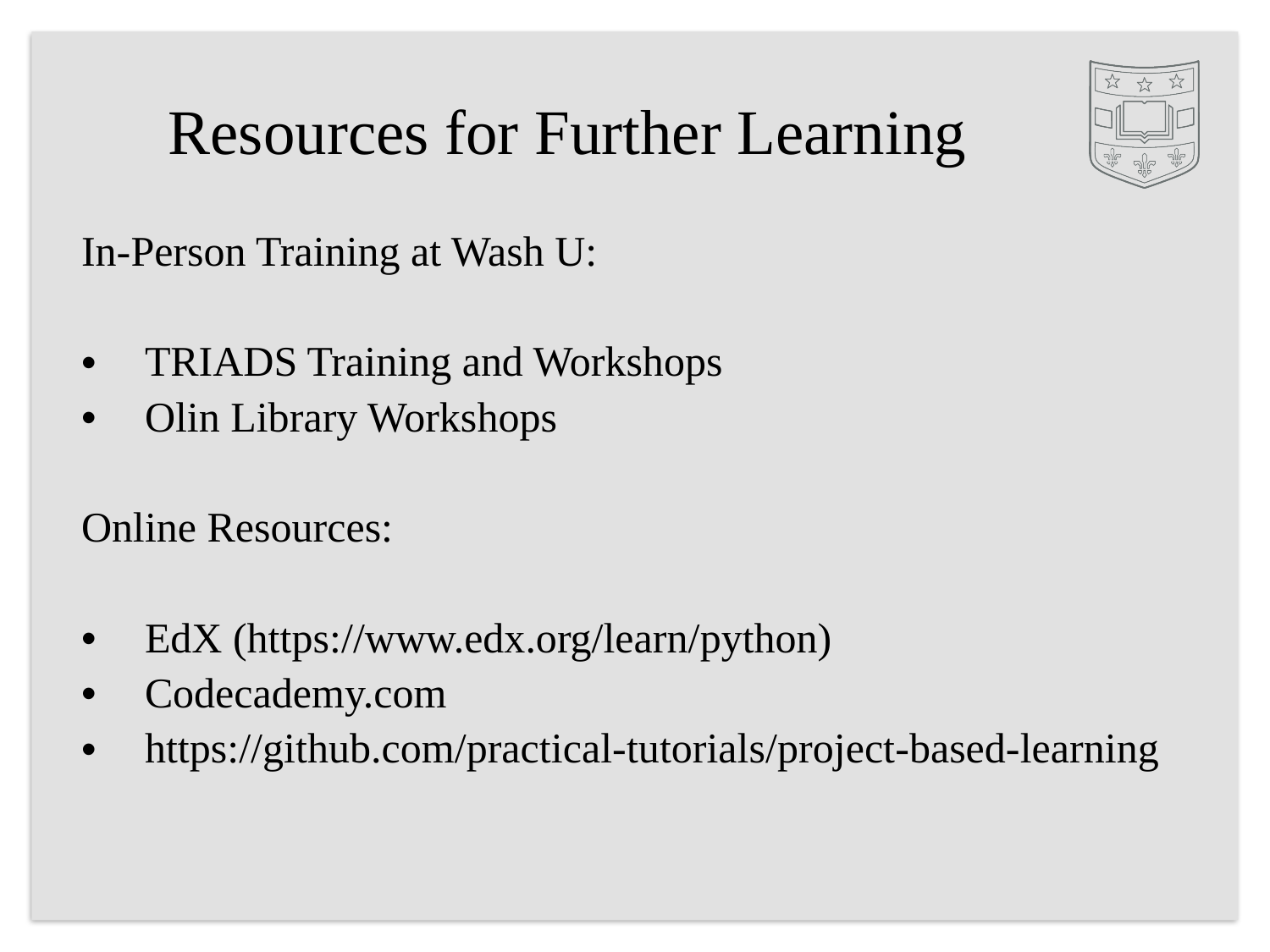

# Resources for Further Learning
In-Person Training at Wash U:

TRIADS Training and Workshops
Olin Library Workshops

Online Resources:

EdX (https://www.edx.org/learn/python)
Codecademy.com
https://github.com/practical-tutorials/project-based-learning